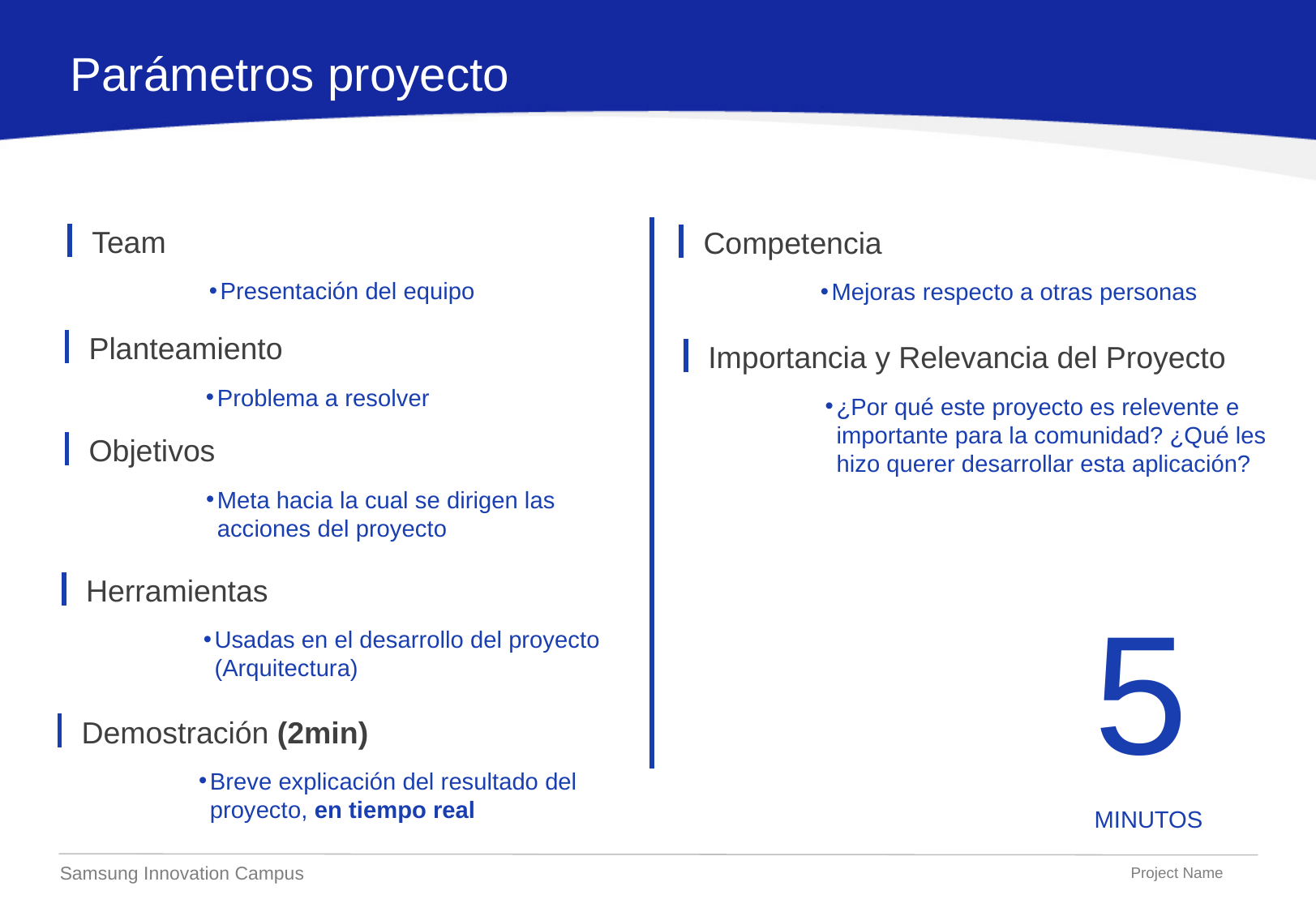

Parámetros proyecto

Team

Competencia

Presentación del equipo

Mejoras respecto a otras personas

Planteamiento

Importancia y Relevancia del Proyecto

Problema a resolver

¿Por qué este proyecto es relevente e importante para la comunidad? ¿Qué les hizo querer desarrollar esta aplicación?

Objetivos

Meta hacia la cual se dirigen las acciones del proyecto

Herramientas

5

Usadas en el desarrollo del proyecto (Arquitectura)

Demostración (2min)

Breve explicación del resultado del proyecto, en tiempo real

MINUTOS

Samsung Innovation Campus

Project Name